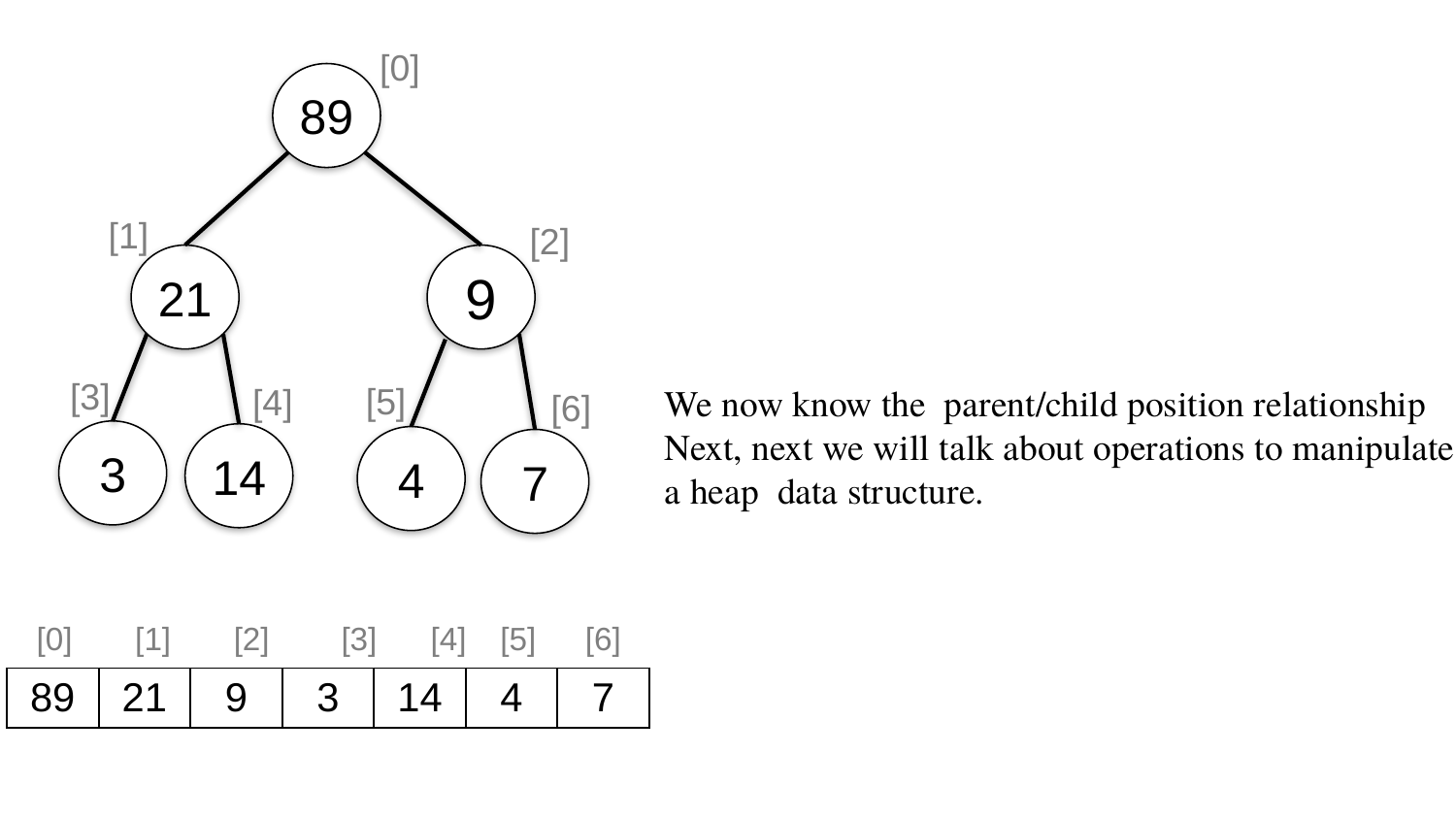

[0]
89
[1]
[2]
21
9
[3]
[5]
[4]
We now know the  parent/child position relationship
Next, next we will talk about operations to manipulate a heap  data structure.
[6]
3
14
4
7
[0]       [1]       [2]        [3]      [4]	   [5]      [6]
| 89 | 21 | 9 | 3 | 14 | 4 | 7 |
| --- | --- | --- | --- | --- | --- | --- |